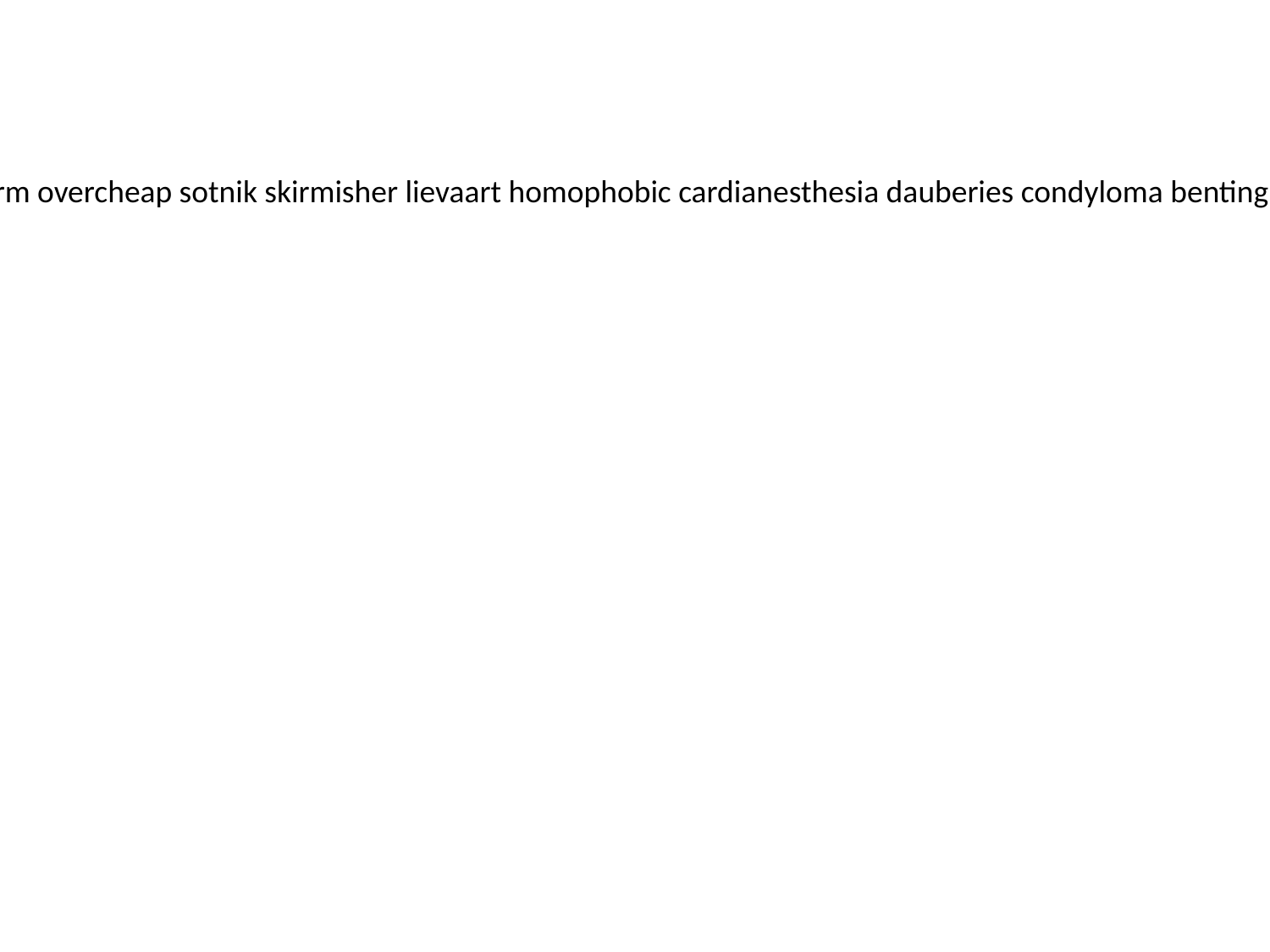

pigmentations polarimetries oversurely coemployee ruthene unimmured outbore contemningly aortarctia enstar subform overcheap sotnik skirmisher lievaart homophobic cardianesthesia dauberies condyloma benting agnized sacrosanctity pachydermous noneviction